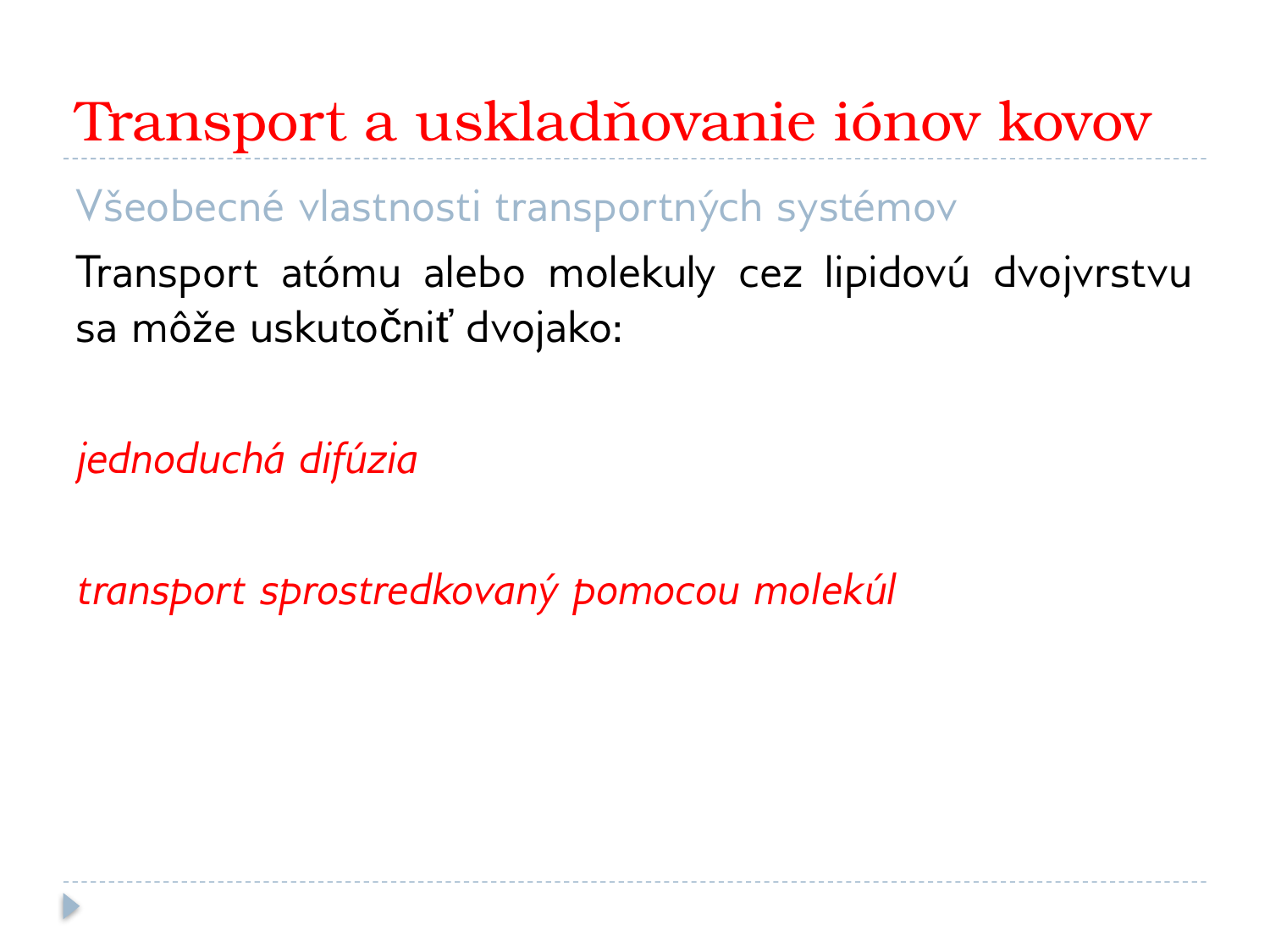

# Transport a uskladňovanie iónov kovov
Všeobecné vlastnosti transportných systémov
Transport atómu alebo molekuly cez lipidovú dvojvrstvu sa môže uskutočniť dvojako:

jednoduchá difúzia

transport sprostredkovaný pomocou molekúl